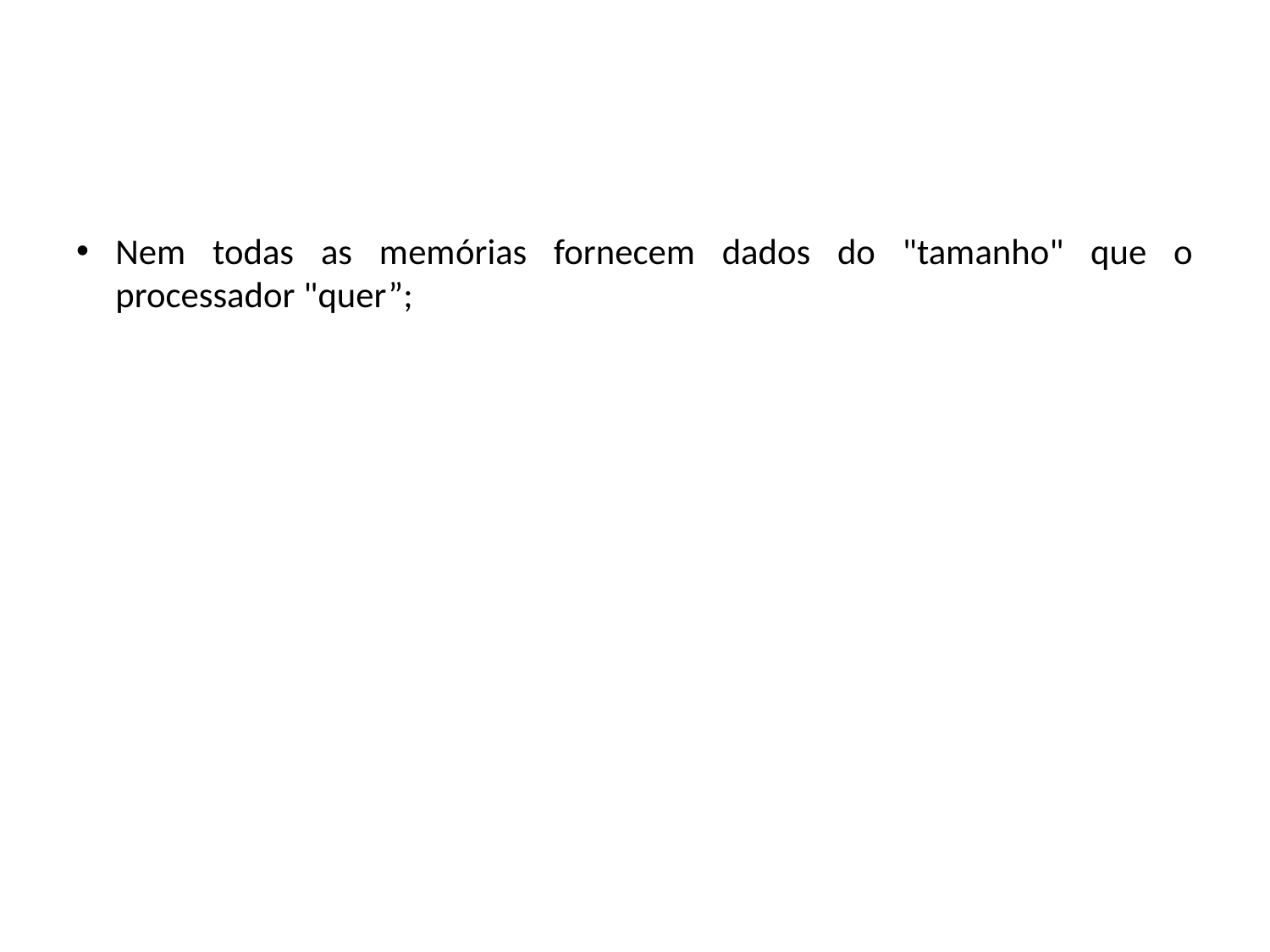

#
Nem todas as memórias fornecem dados do "tamanho" que o processador "quer”;